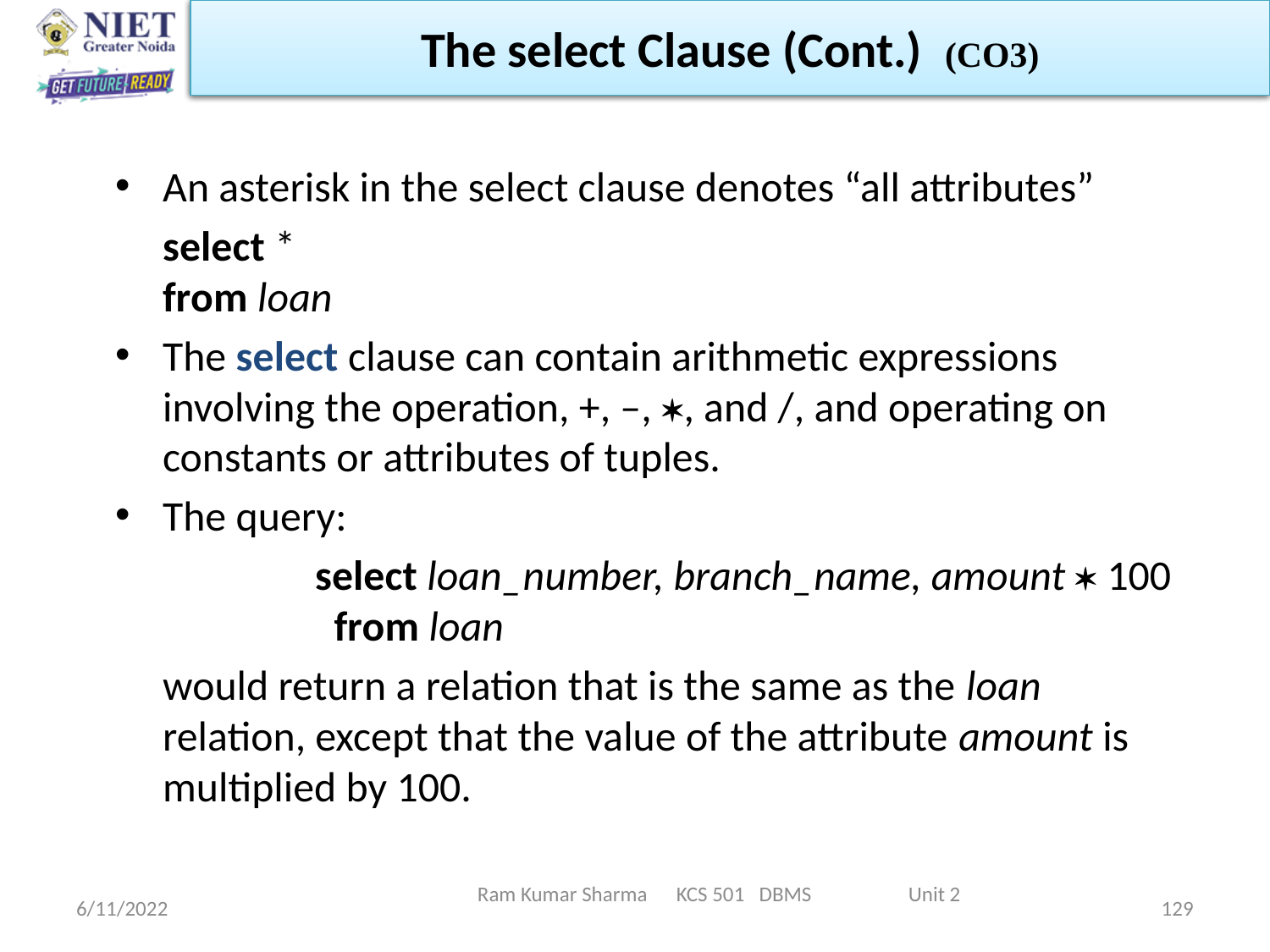

The select Clause (Cont.)  (CO3)
An asterisk in the select clause denotes “all attributes”
			select *
		from loan
The select clause can contain arithmetic expressions involving the operation, +, –, ∗, and /, and operating on constants or attributes of tuples.
The query:
	                select loan_number, branch_name, amount ∗ 100
                  from loan
	would return a relation that is the same as the loan relation, except that the value of the attribute amount is multiplied by 100.

Ram Kumar Sharma      KCS 501   DBMS                    Unit 2
6/11/2022
129